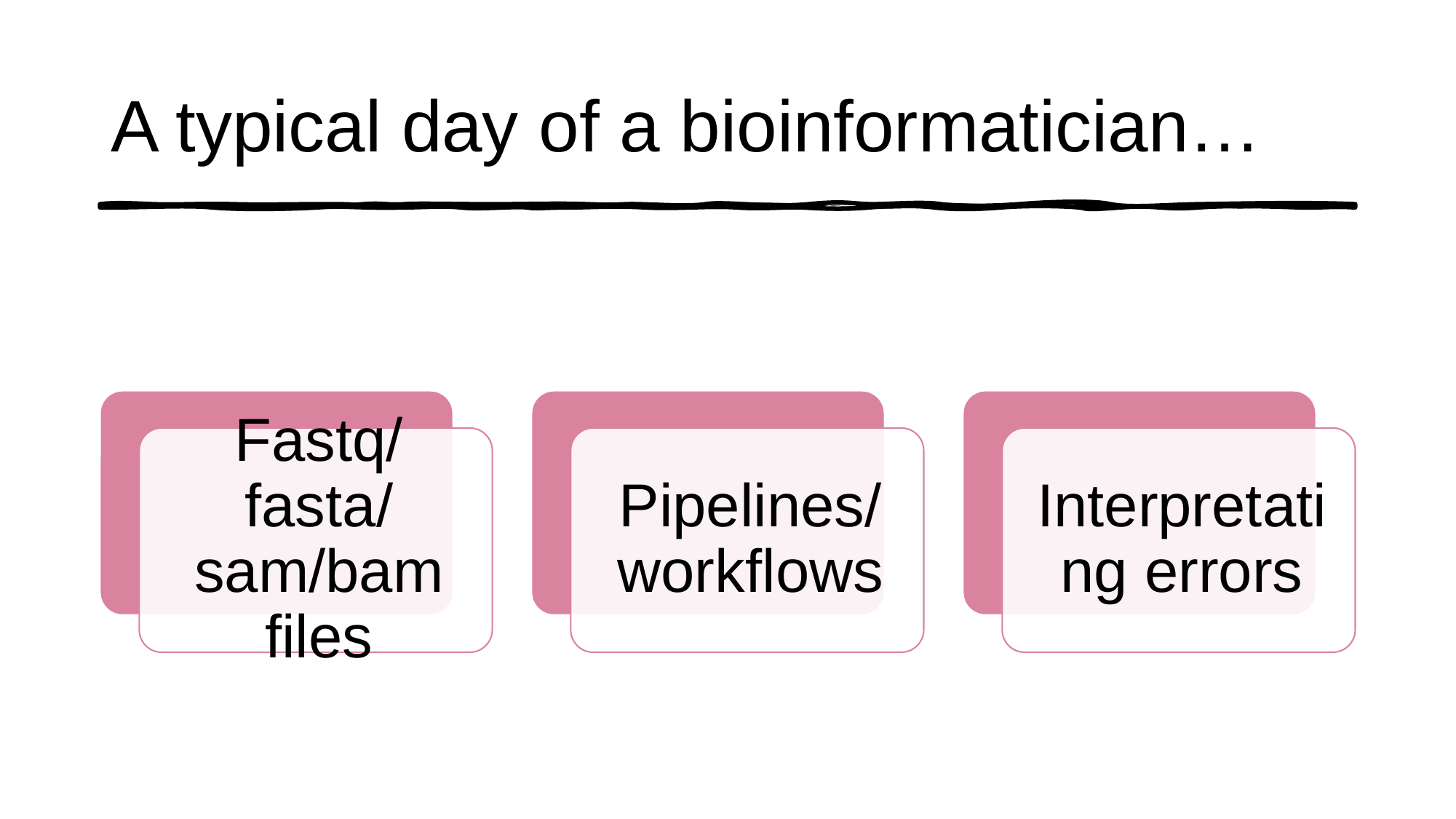

# A typical day of a bioinformatician…
Fastq/fasta/sam/bam files
Pipelines/workflows
Interpretating errors